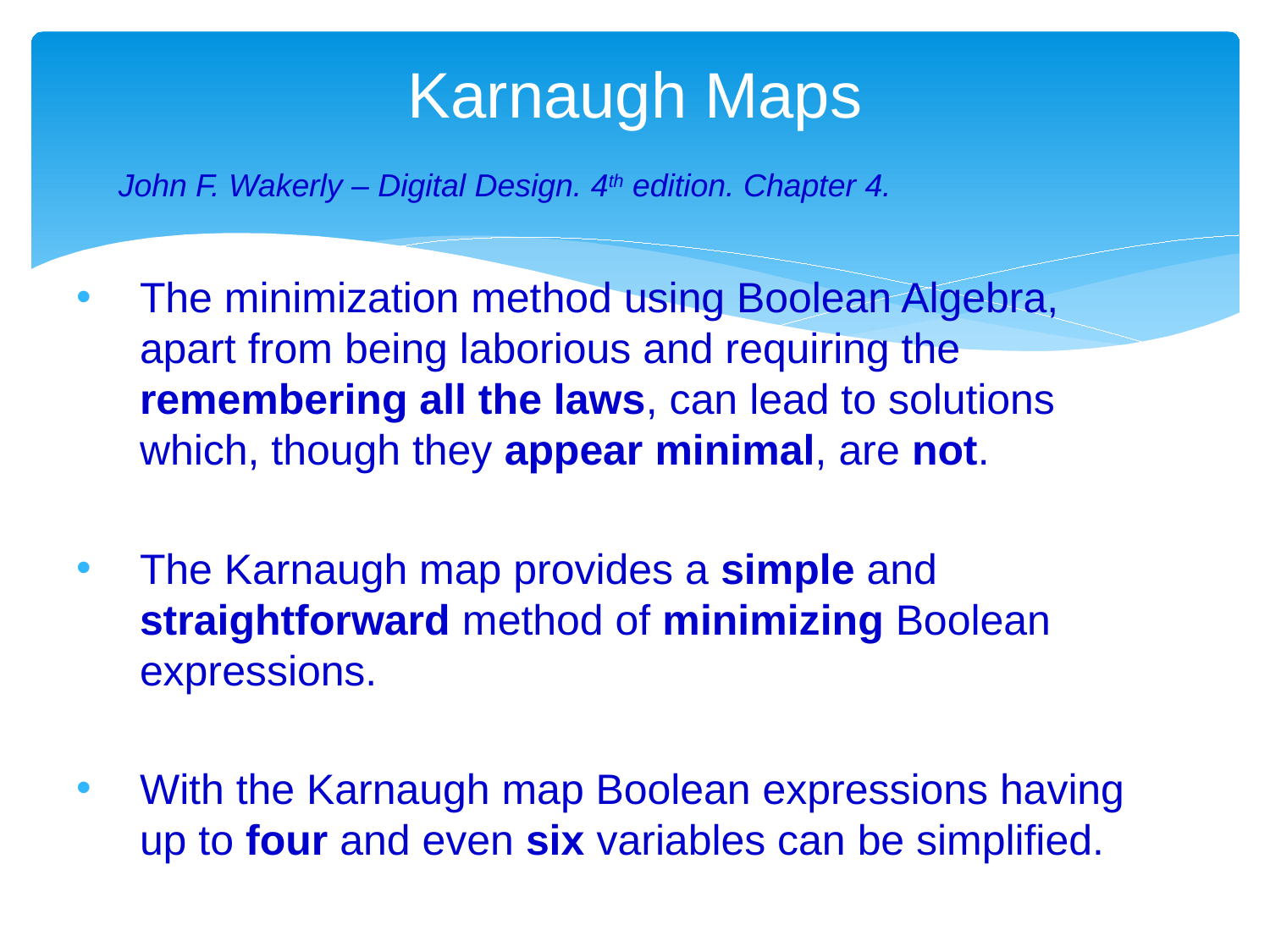

# Karnaugh Maps
John F. Wakerly – Digital Design. 4th edition. Chapter 4.
The minimization method using Boolean Algebra, apart from being laborious and requiring the remembering all the laws, can lead to solutions which, though they appear minimal, are not.

The Karnaugh map provides a simple and straightforward method of minimizing Boolean expressions.

With the Karnaugh map Boolean expressions having up to four and even six variables can be simplified.